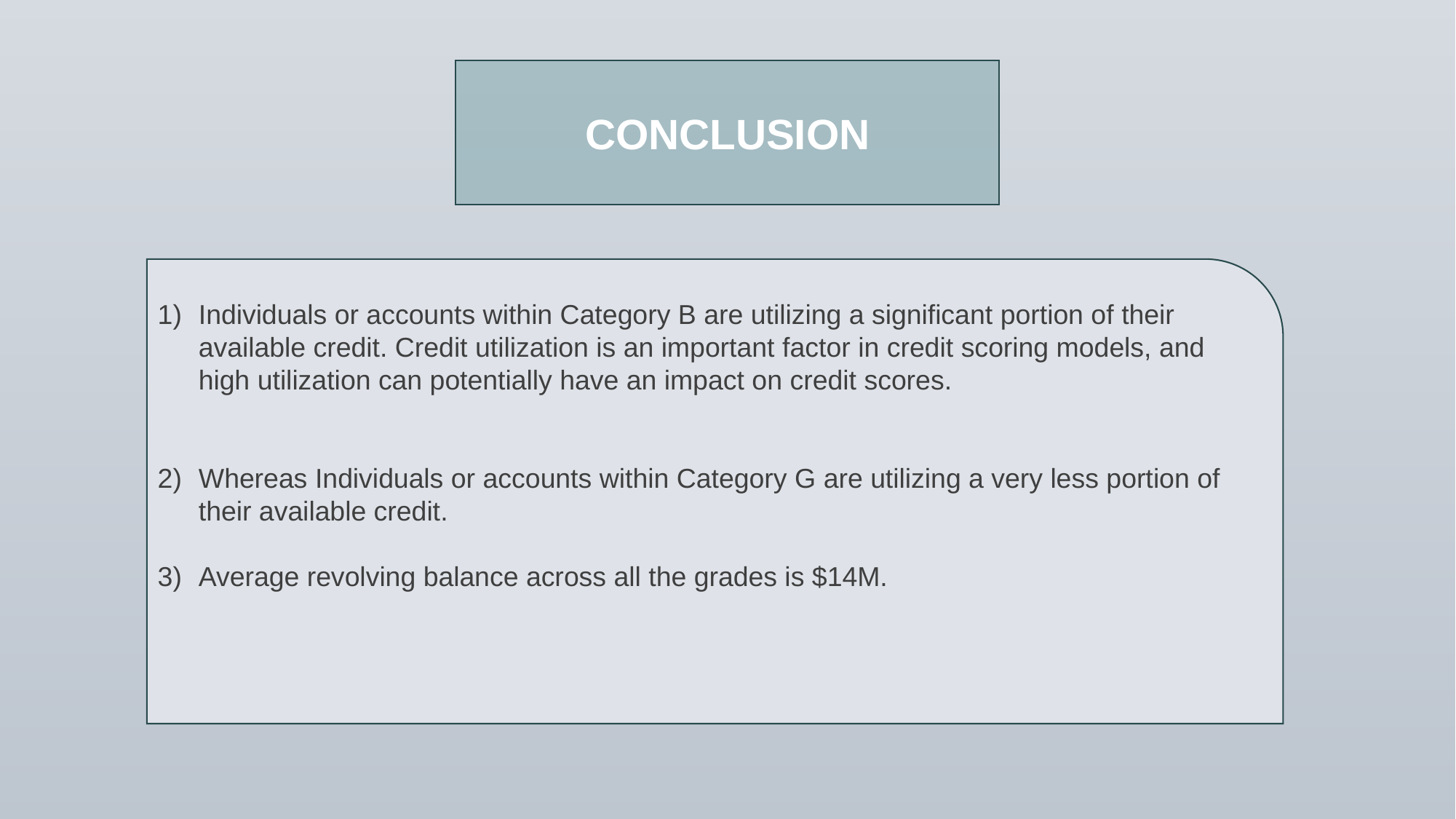

CONCLUSION

Individuals or accounts within Category B are utilizing a significant portion of their available credit. Credit utilization is an important factor in credit scoring models, and high utilization can potentially have an impact on credit scores.

Whereas Individuals or accounts within Category G are utilizing a very less portion of their available credit.

Average revolving balance across all the grades is $14M.